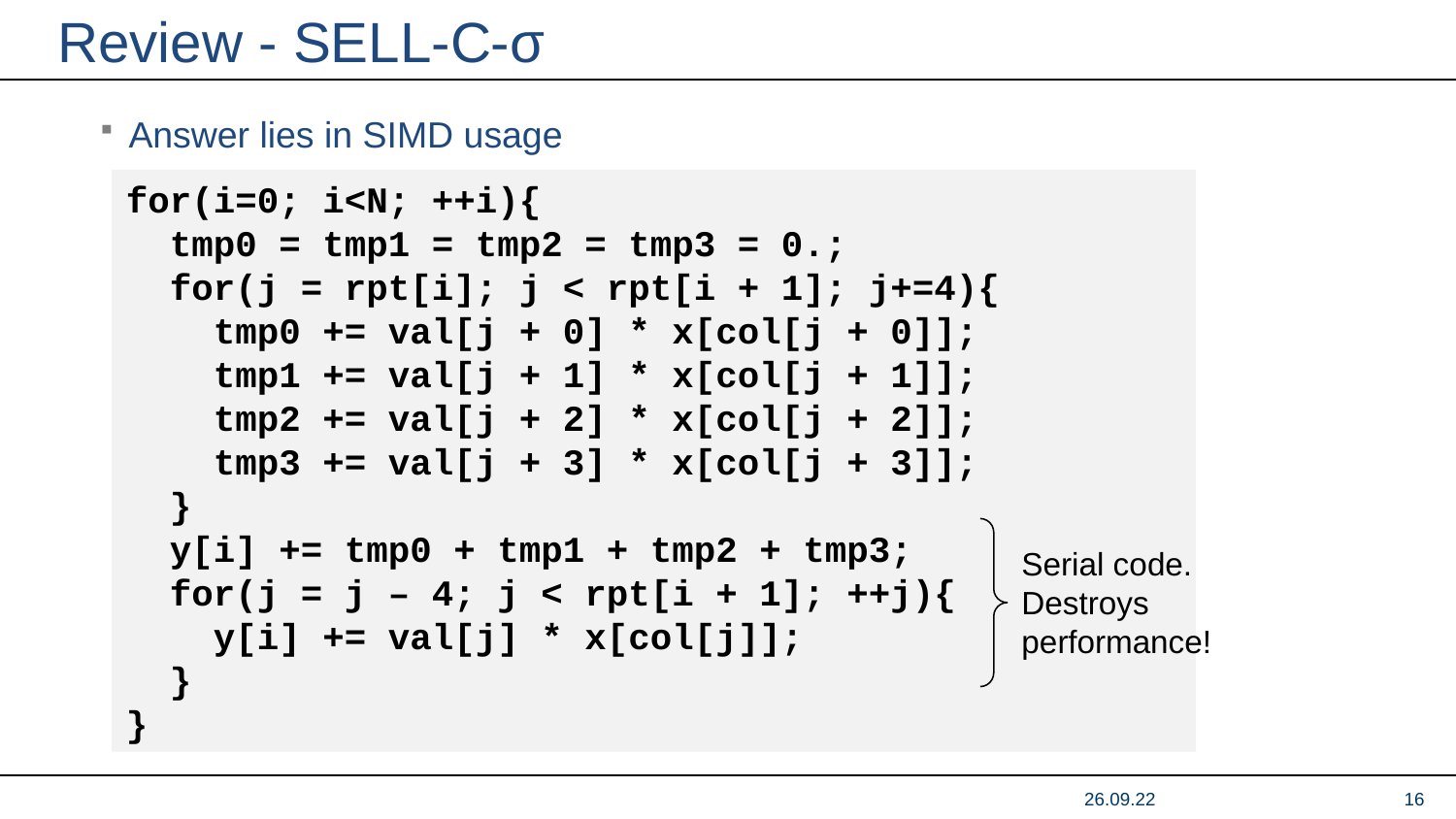

# Review - SELL-C-σ
Answer lies in SIMD usage

for(i=0; i<N; ++i){
  tmp0 = tmp1 = tmp2 = tmp3 = 0.;
  for(j = rpt[i]; j < rpt[i + 1]; j+=4){
    tmp0 += val[j + 0] * x[col[j + 0]];
    tmp1 += val[j + 1] * x[col[j + 1]];
    tmp2 += val[j + 2] * x[col[j + 2]];
    tmp3 += val[j + 3] * x[col[j + 3]];
  }
  y[i] += tmp0 + tmp1 + tmp2 + tmp3;
  for(j = j – 4; j < rpt[i + 1]; ++j){
    y[i] += val[j] * x[col[j]];
  }
}

Serial code.
Destroys
performance!

26.09.22
16